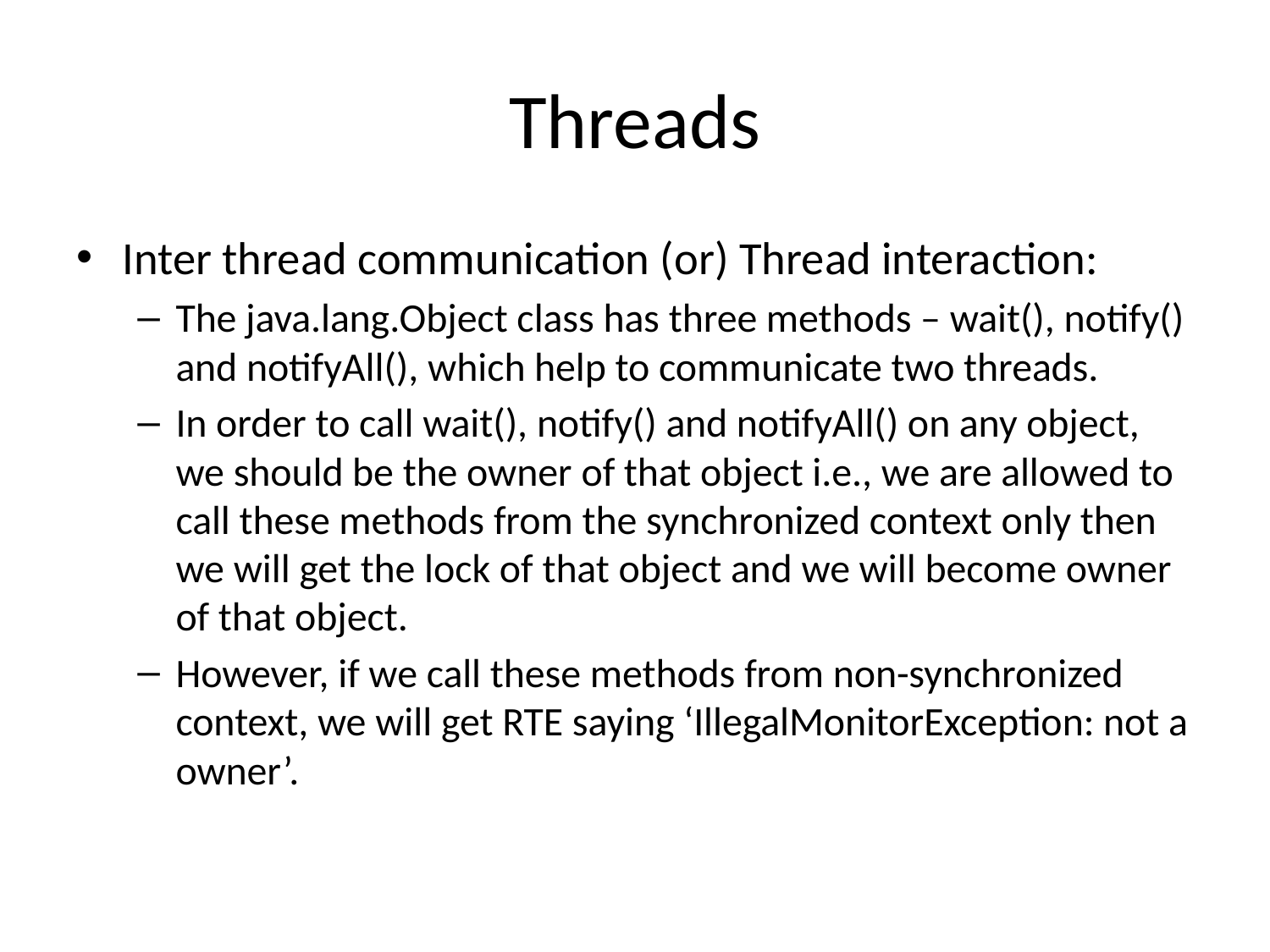

# Threads
Inter thread communication (or) Thread interaction:
The java.lang.Object class has three methods – wait(), notify() and notifyAll(), which help to communicate two threads.
In order to call wait(), notify() and notifyAll() on any object, we should be the owner of that object i.e., we are allowed to call these methods from the synchronized context only then we will get the lock of that object and we will become owner of that object.
However, if we call these methods from non-synchronized context, we will get RTE saying ‘IllegalMonitorException: not a owner’.